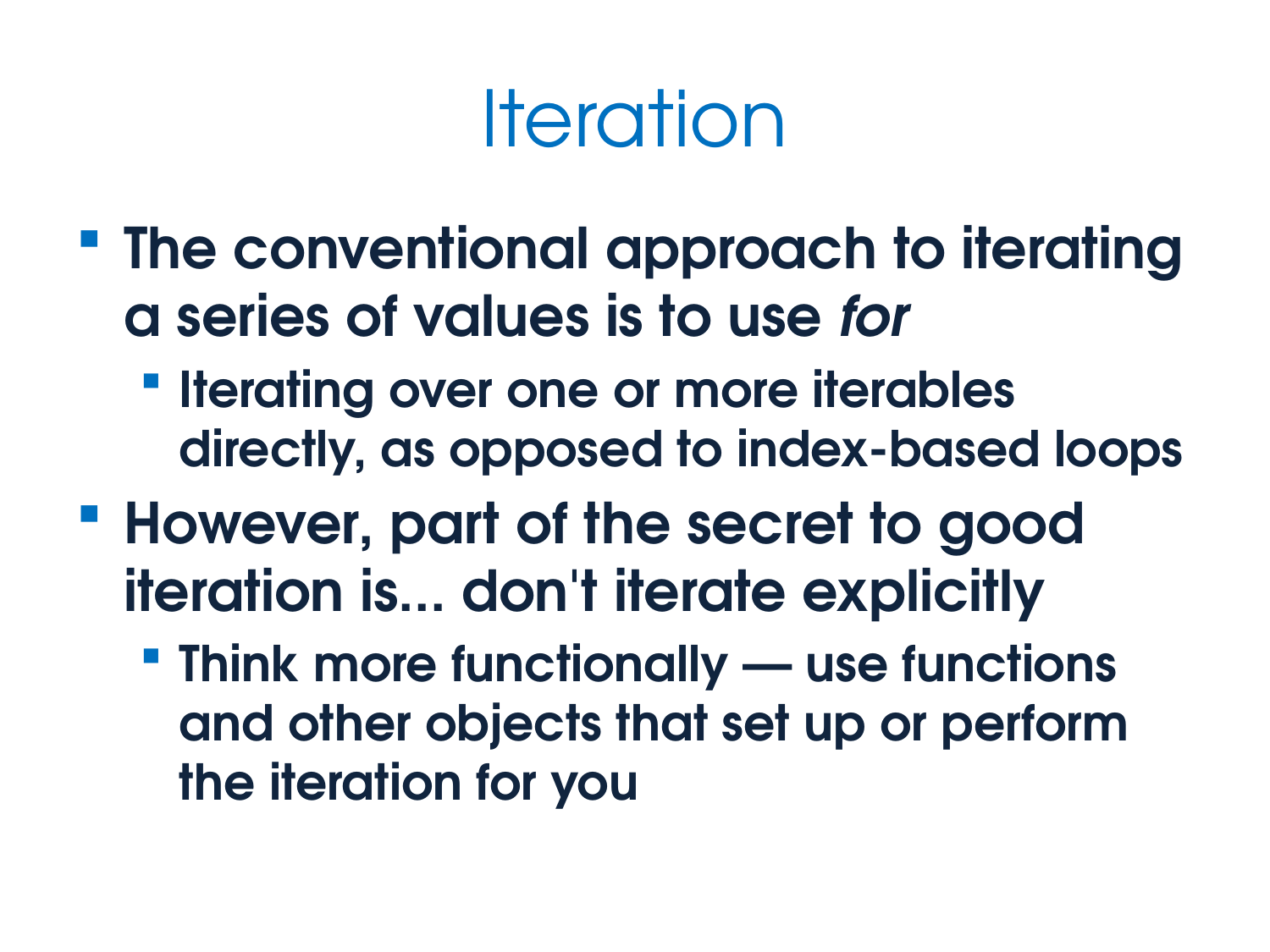

# Iteration
The conventional approach to iterating a series of values is to use for
Iterating over one or more iterables directly, as opposed to index-based loops
However, part of the secret to good iteration is... don't iterate explicitly
Think more functionally — use functions and other objects that set up or perform the iteration for you